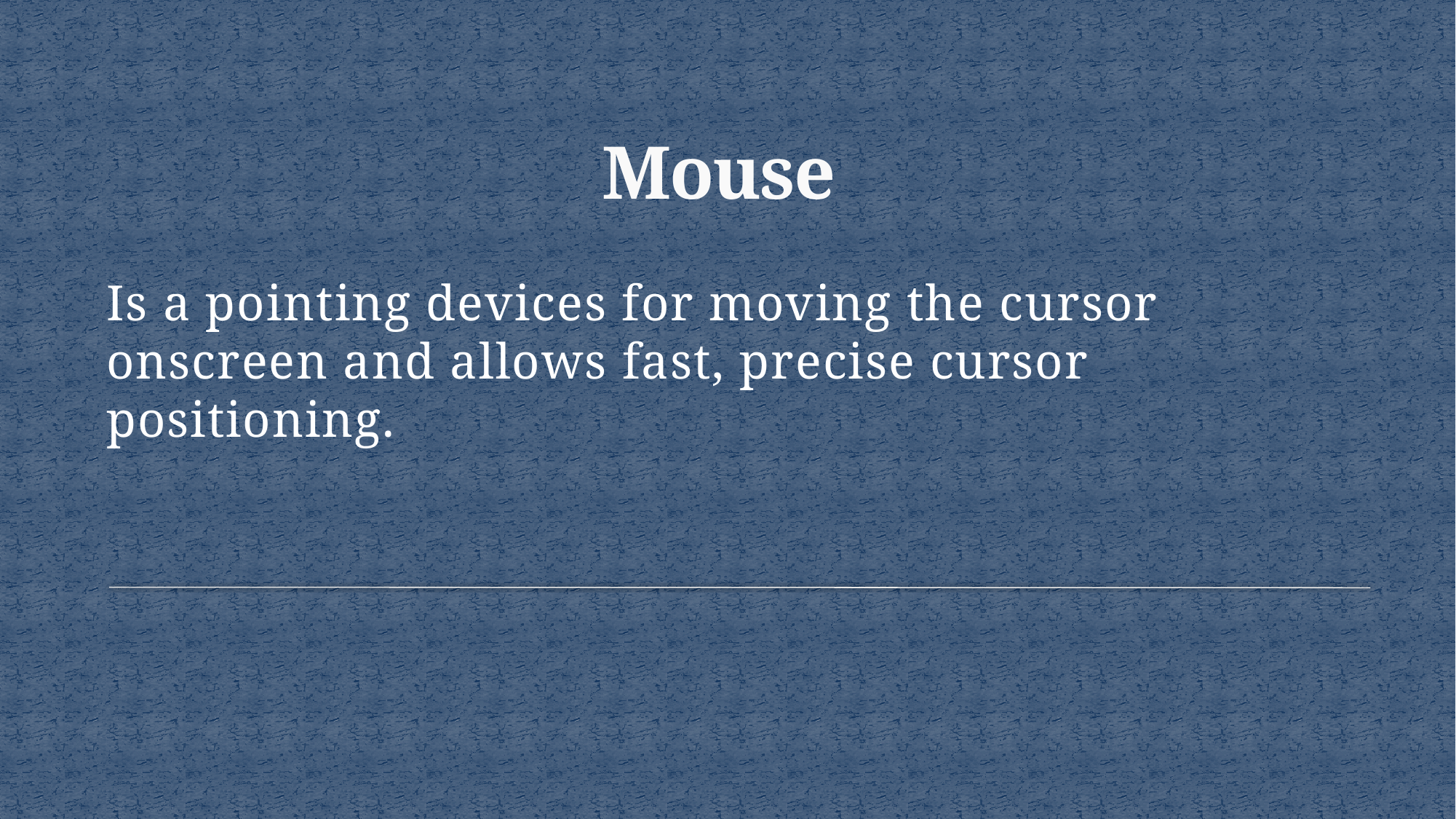

# Mouse
Is a pointing devices for moving the cursor onscreen and allows fast, precise cursor positioning.